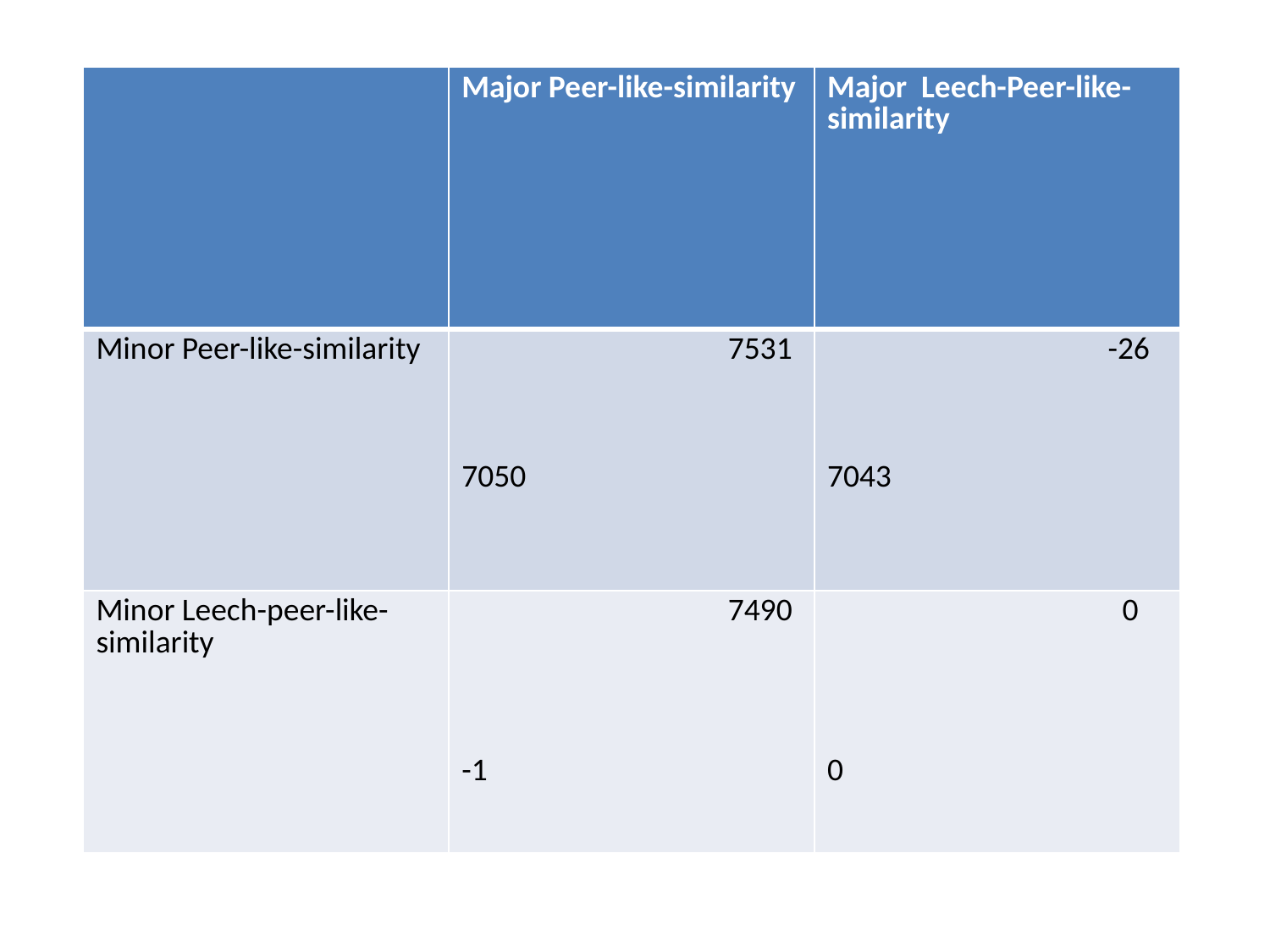

|  | Major Peer-like-similarity | Major Leech-Peer-like-similarity |
| --- | --- | --- |
| Minor Peer-like-similarity | 7531 7050 | -26 7043 |
| Minor Leech-peer-like-similarity | 7490 -1 | 0 0 |